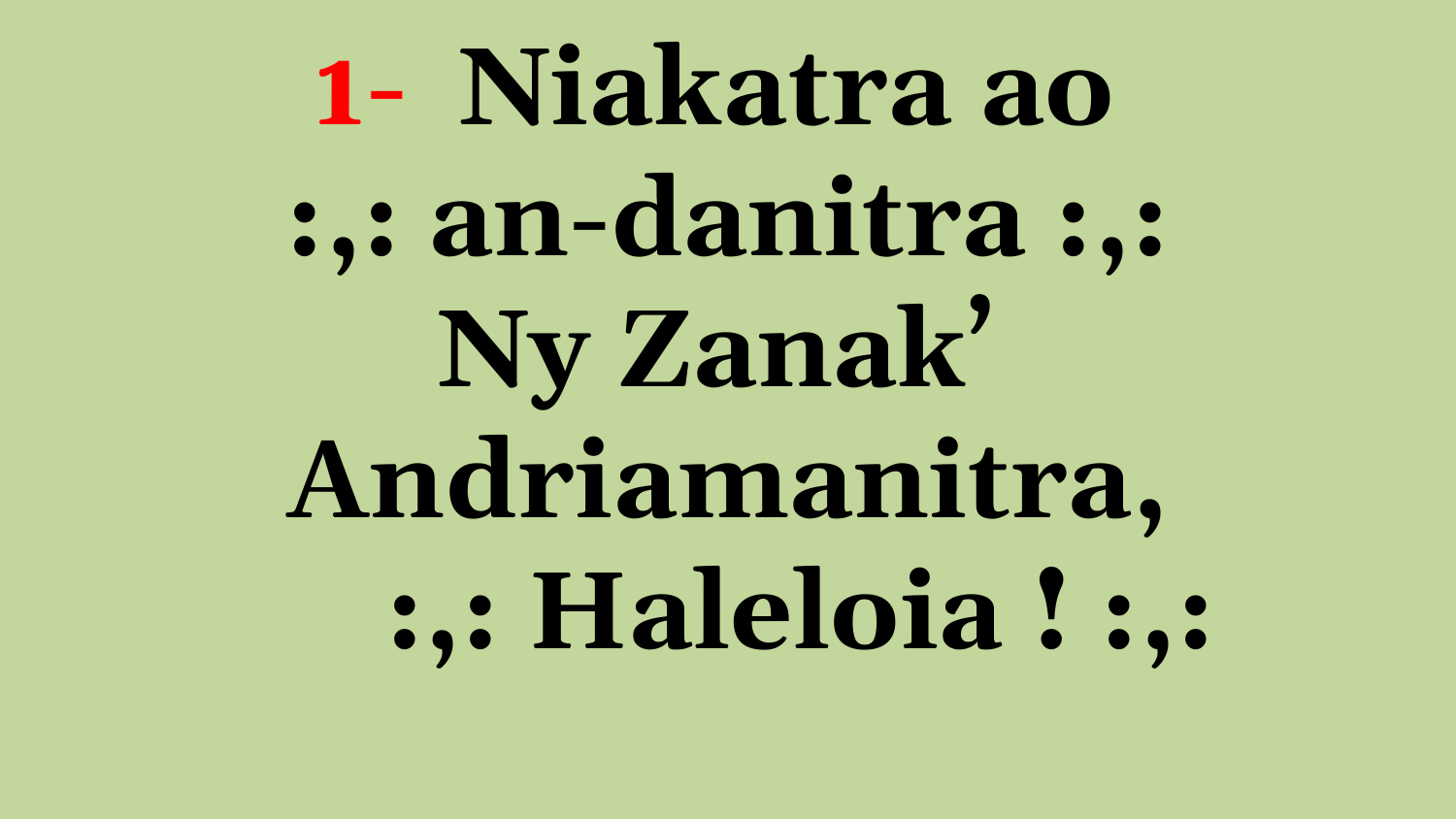

# 1- 	Niakatra ao :,: an-danitra :,: Ny Zanak’ 	Andriamanitra, :,: Haleloia ! :,: